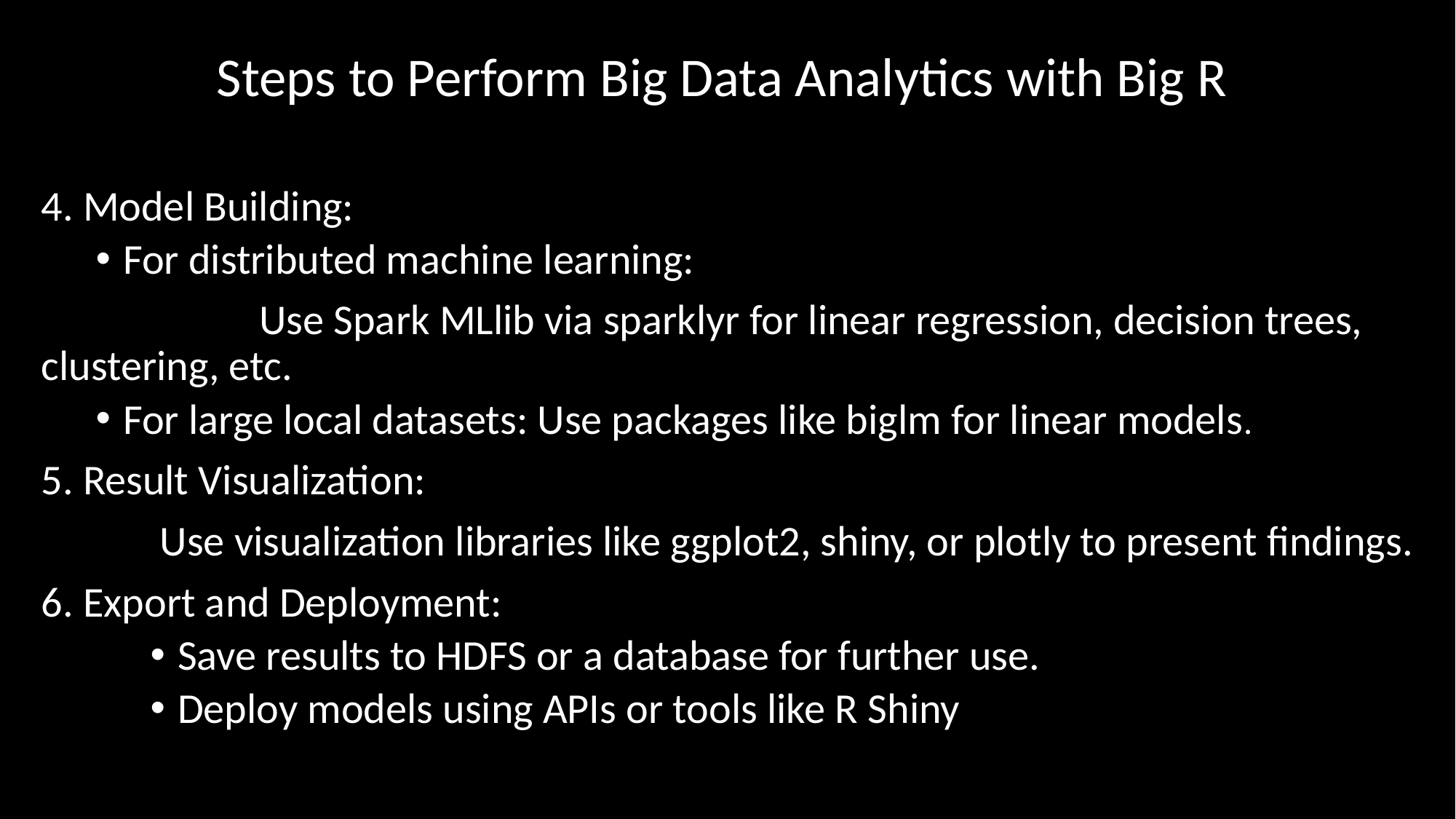

Steps to Perform Big Data Analytics with Big R

4. Model Building:
For distributed machine learning:
		Use Spark MLlib via sparklyr for linear regression, decision trees, clustering, etc.
For large local datasets: Use packages like biglm for linear models.
5. Result Visualization:
	 Use visualization libraries like ggplot2, shiny, or plotly to present findings.
6. Export and Deployment:
Save results to HDFS or a database for further use.
Deploy models using APIs or tools like R Shiny
# Search Problems